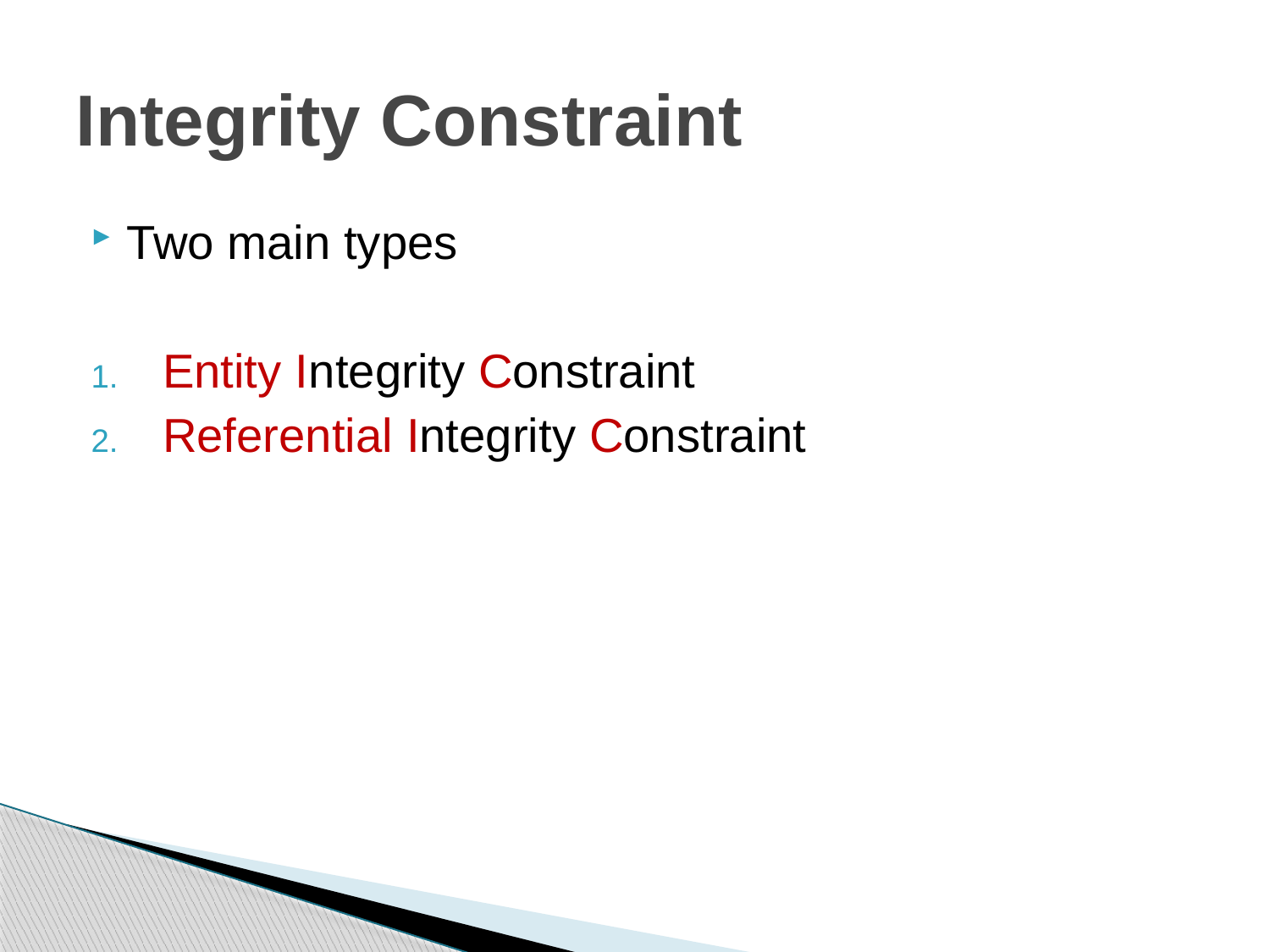

# Integrity Constraint
Two main types

Entity Integrity Constraint
Referential Integrity Constraint